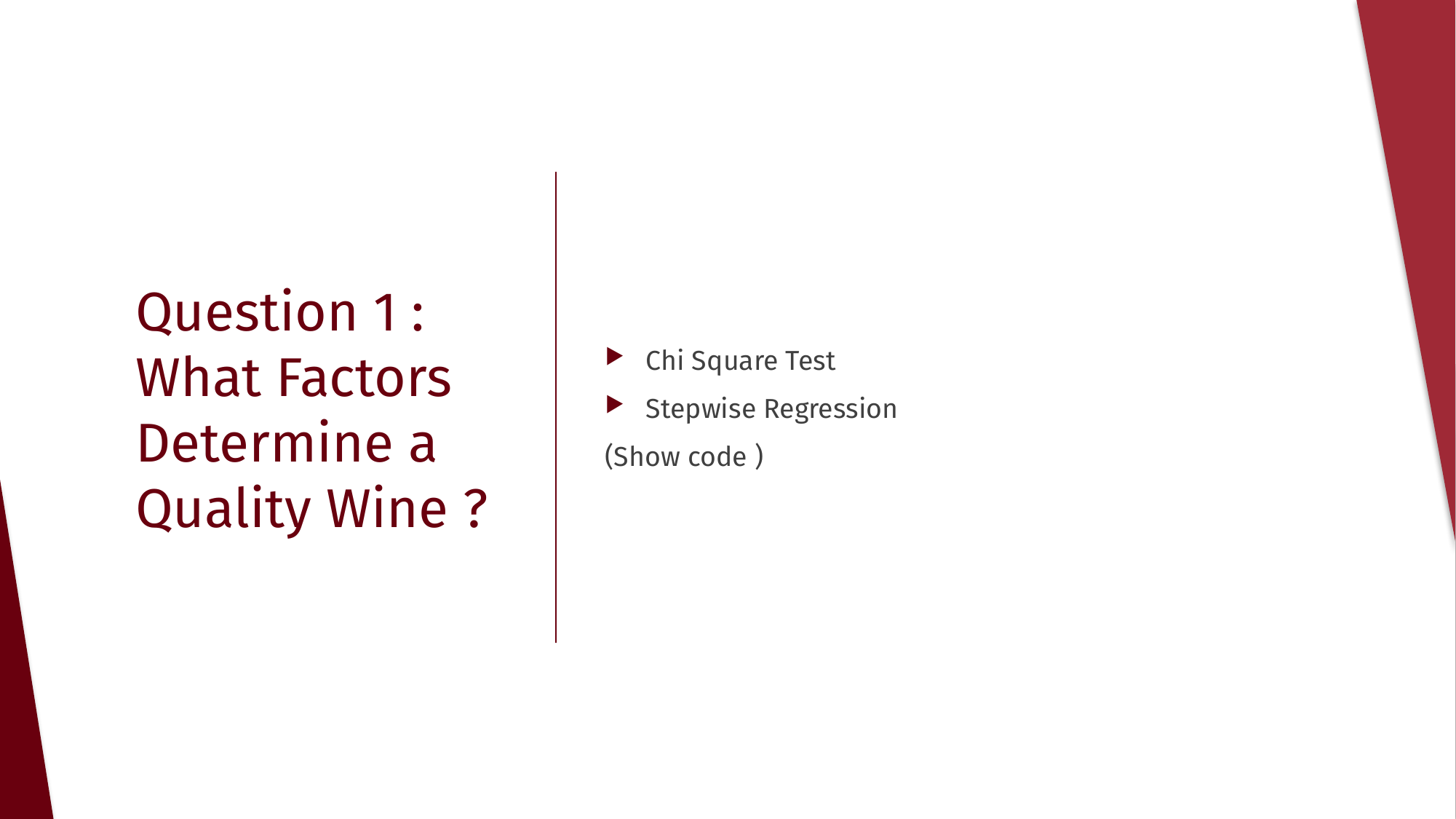

Chi Square Test
Stepwise Regression
(Show code )
# Question 1 : What Factors Determine a Quality Wine ?